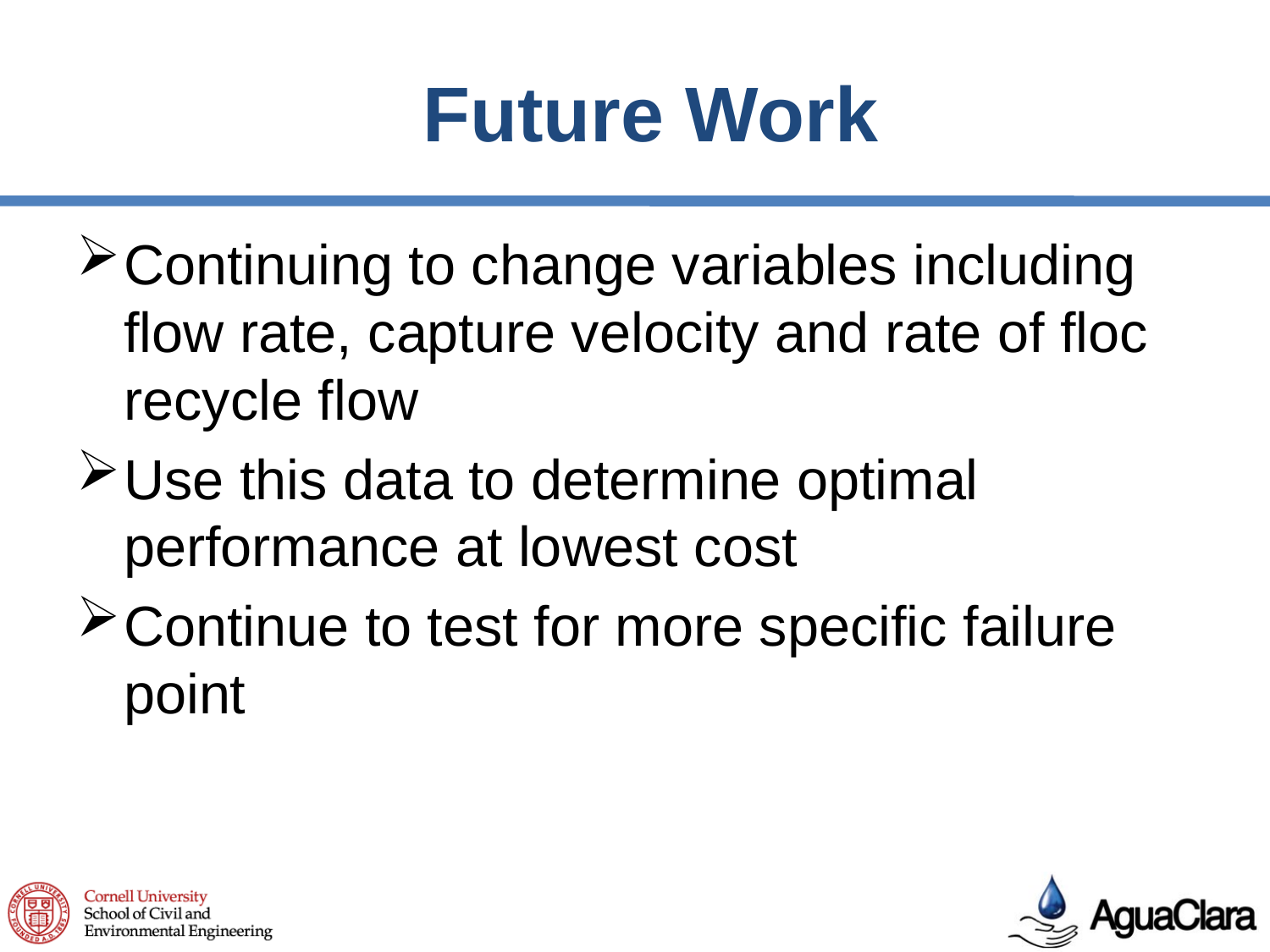

# Future Work
Continuing to change variables including flow rate, capture velocity and rate of floc recycle flow
Use this data to determine optimal performance at lowest cost
Continue to test for more specific failure point